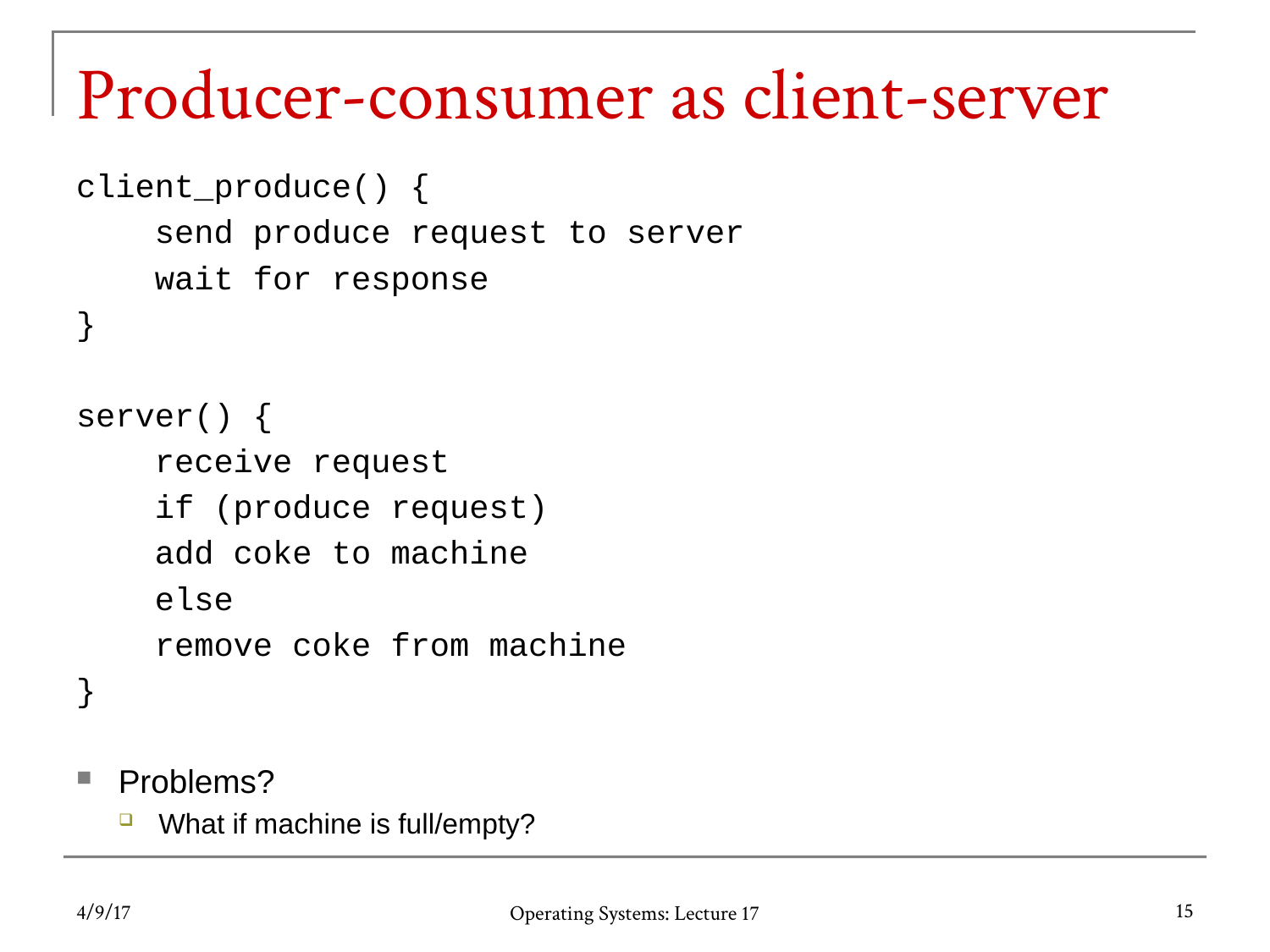

# Producer-consumer as client-server
client_produce() {
	send produce request to server
	wait for response
}

server() {
	receive request
	if (produce request)
		add coke to machine
	else
		remove coke from machine
}

Problems?
What if machine is full/empty?
4/9/17
15
Operating Systems: Lecture 17